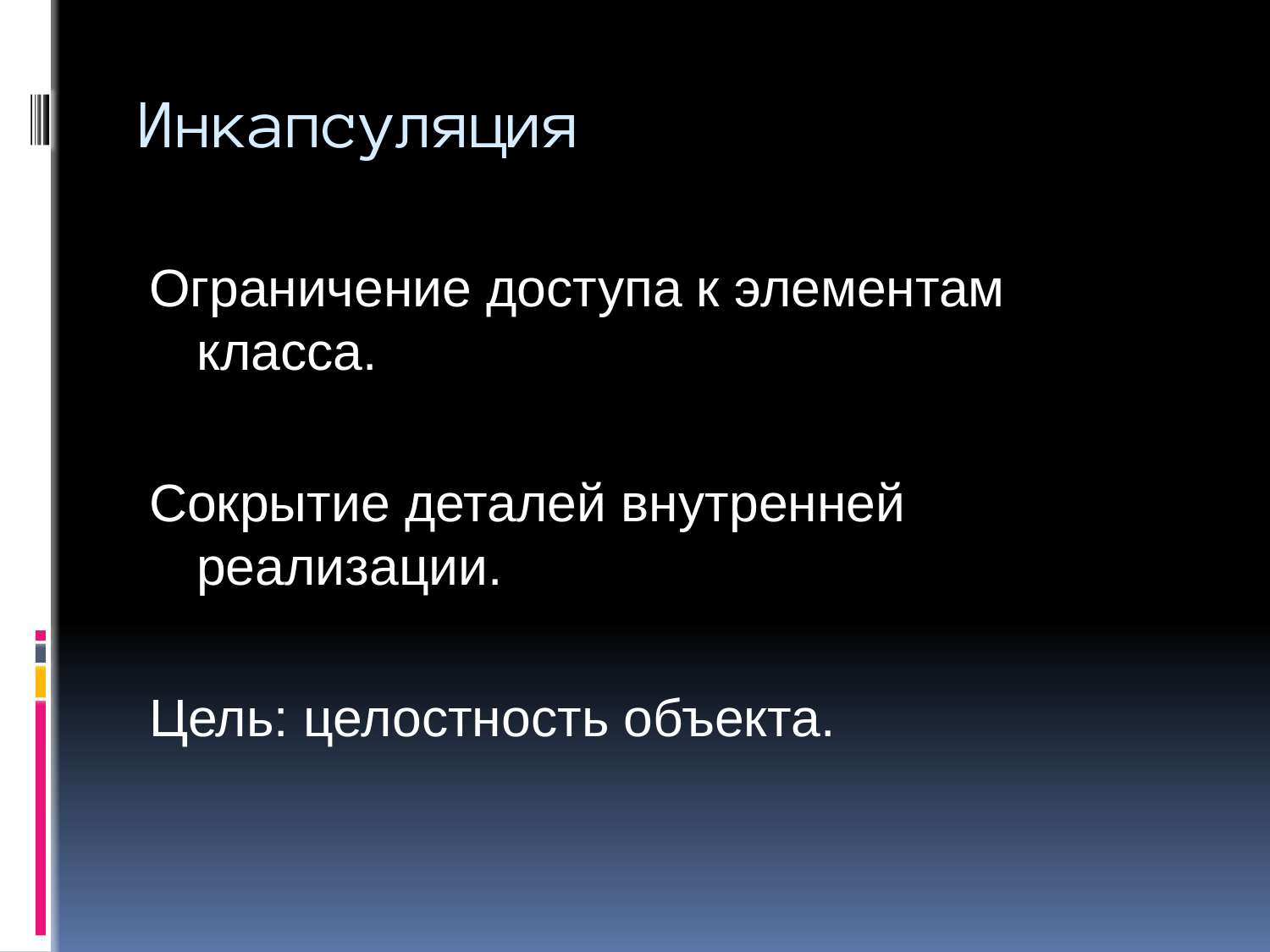

# Инкапсуляция
Ограничение доступа к элементам класса.

Сокрытие деталей внутренней реализации.

Цель: целостность объекта.